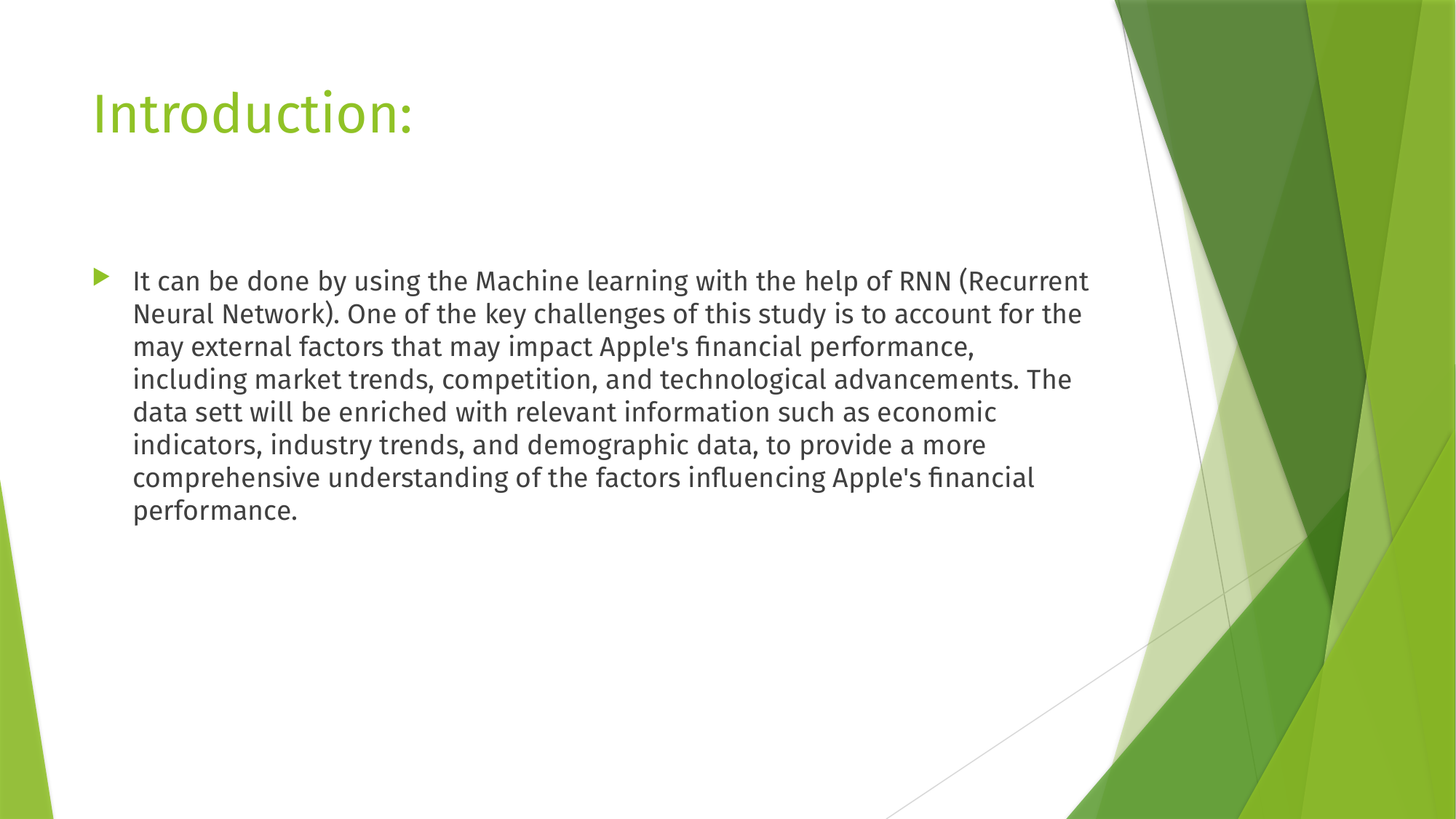

# Introduction:
It can be done by using the Machine learning with the help of RNN (Recurrent Neural Network). One of the key challenges of this study is to account for the may external factors that may impact Apple's financial performance, including market trends, competition, and technological advancements. The data sett will be enriched with relevant information such as economic indicators, industry trends, and demographic data, to provide a more comprehensive understanding of the factors influencing Apple's financial performance.